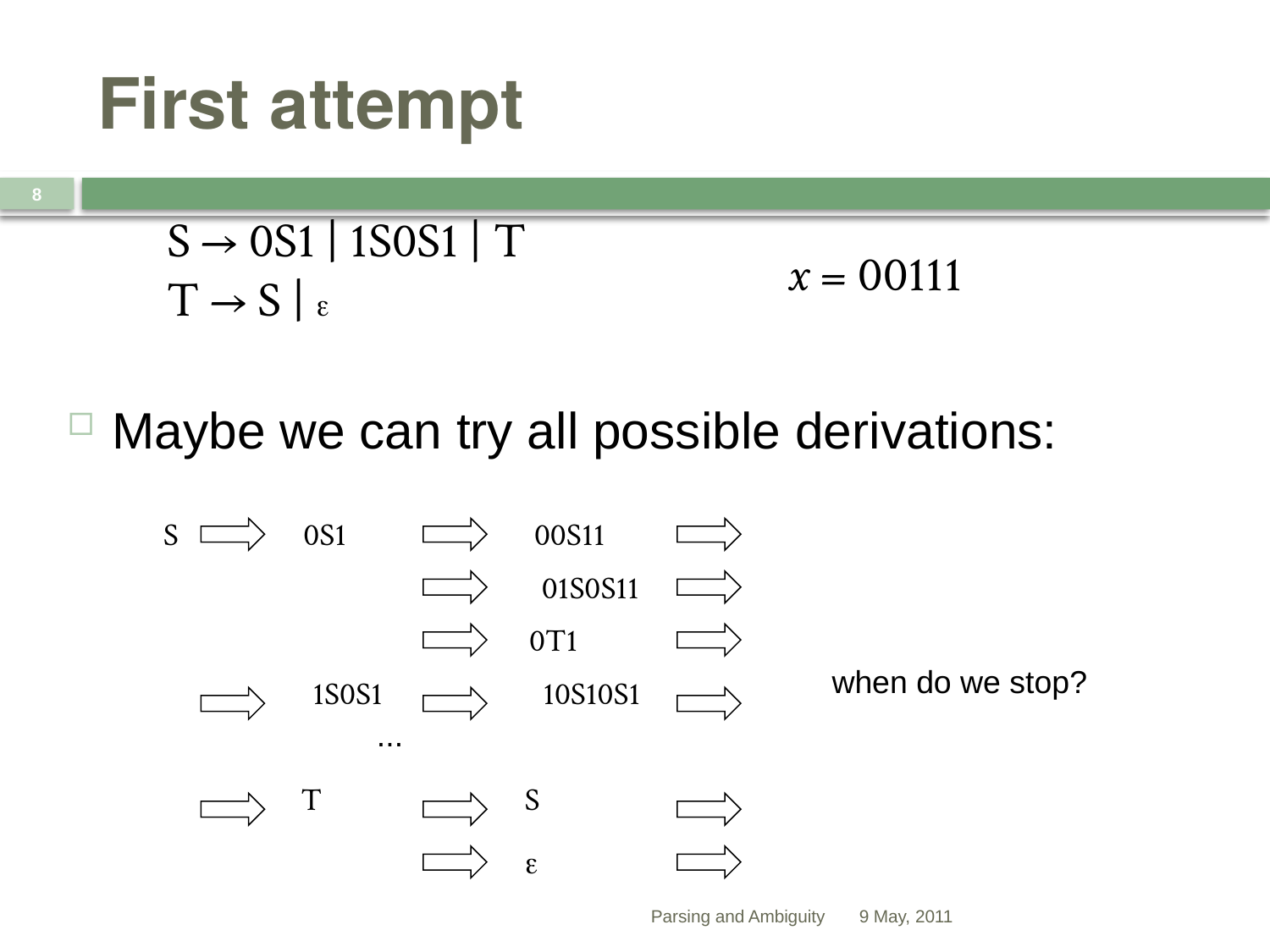

# First attempt
8
S → 0S1 | 1S0S1 | T
T → S | ε
x = 00111
Maybe we can try all possible derivations:
S
0S1
00S11

01S0S11

0T1

when do we stop?
1S0S1
10S10S1

...
T
S

ε

Parsing and Ambiguity
9 May, 2011